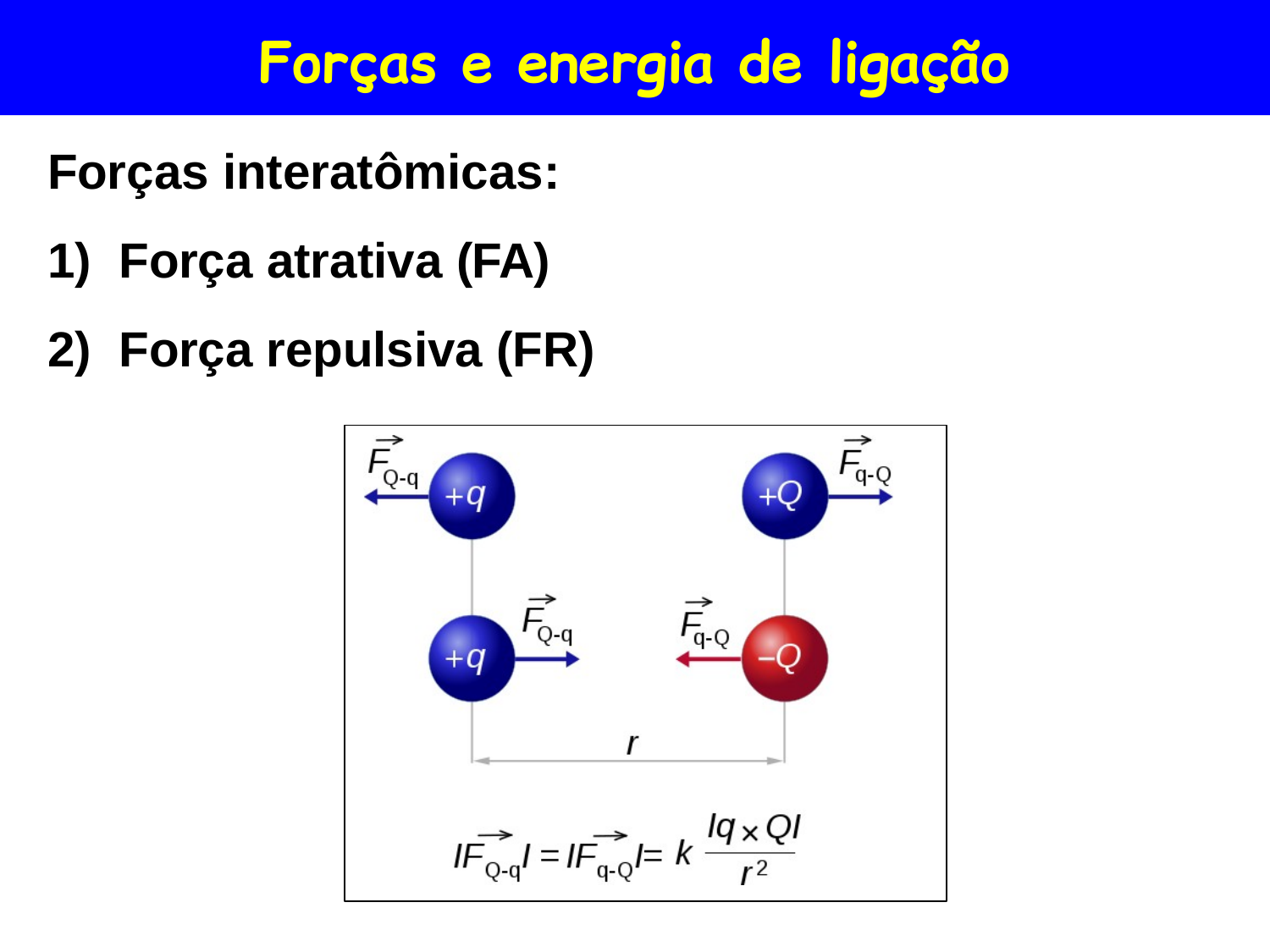

# Forças e energia de ligação
Forças interatômicas:
Força atrativa (FA)
Força repulsiva (FR)